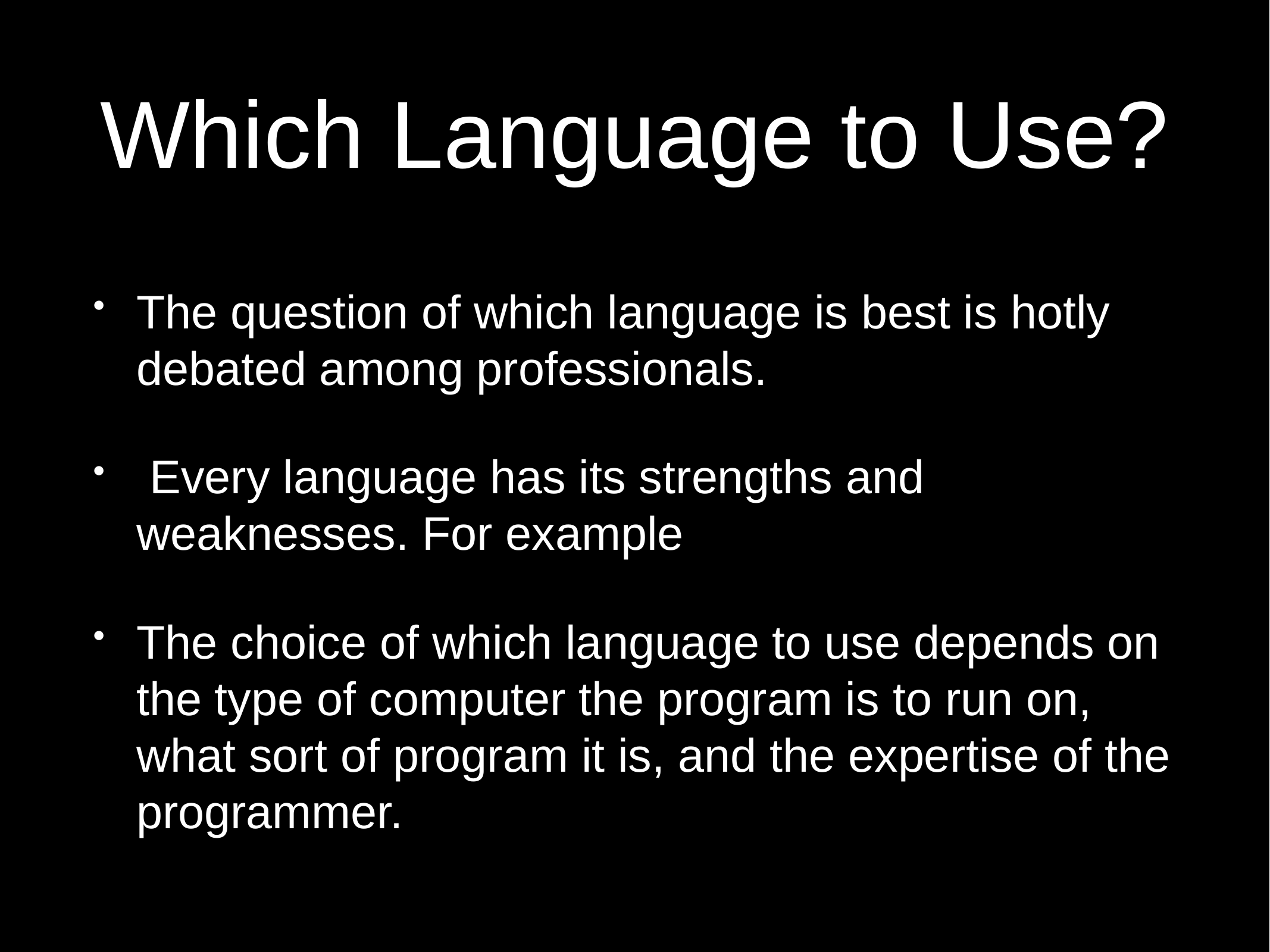

# Which Language to Use?
The question of which language is best is hotly debated among professionals.
 Every language has its strengths and weaknesses. For example
The choice of which language to use depends on the type of computer the program is to run on, what sort of program it is, and the expertise of the programmer.